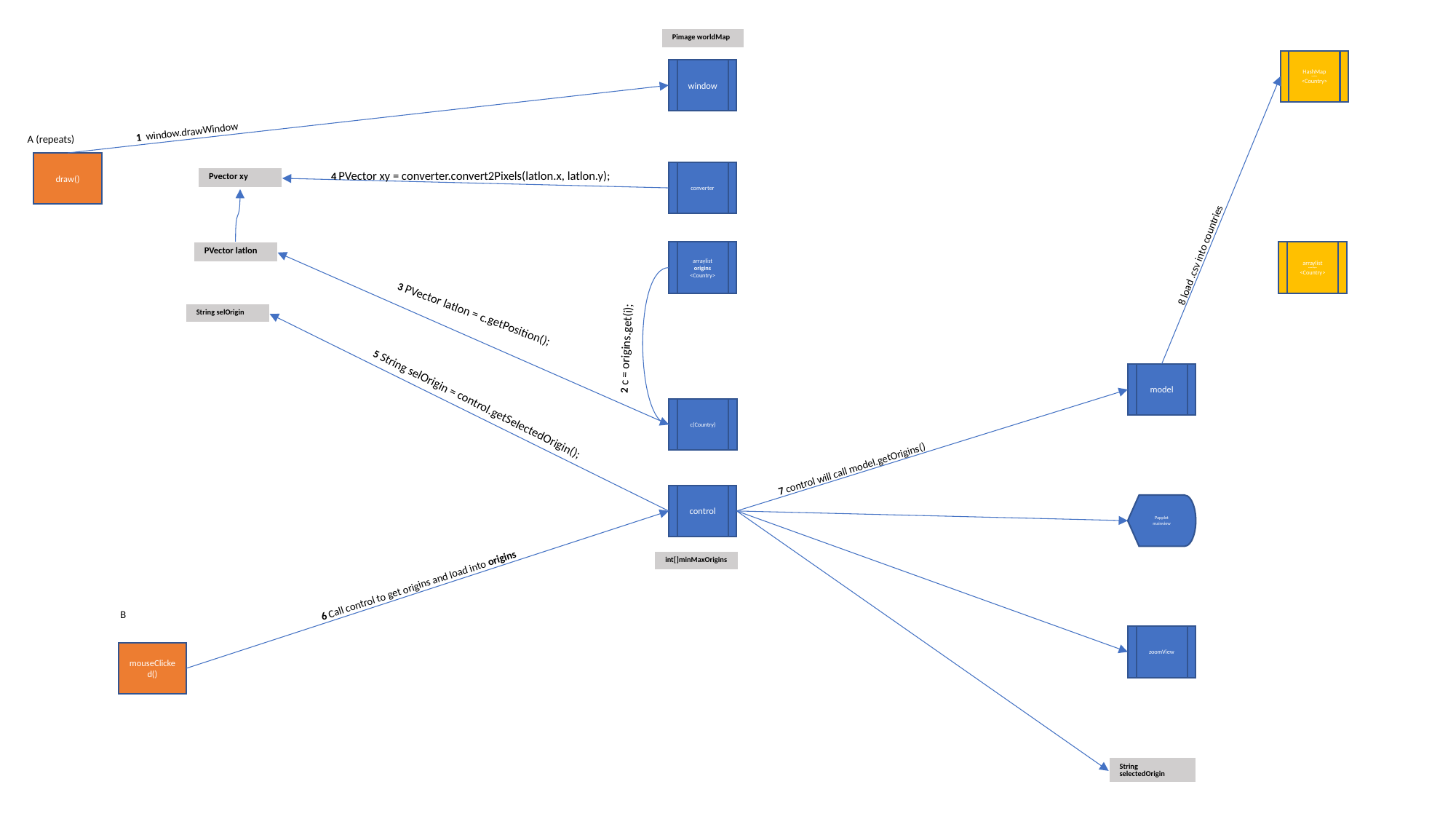

Country
Window
Controller
Model
ZoomView
Converter
| Pimage worldMap |
| --- |
HashMap countries
<Country>
window
8 load .csv into countries
1  window.drawWindow
A (repeats)
draw()
converter
4 PVector xy = converter.convert2Pixels(latlon.x, latlon.y);

| PVector latlon |
| --- |
| Pvector xy |
| --- |
| PVector latlon |
| --- |
arraylist origins
<Country>
arraylist currentOrigins
<Country>
3 PVector latlon = c.getPosition();
2 c = origins.get(i);
decision
| String selOrigin |
| --- |
5 String selOrigin = control.getSelectedOrigin();

data
model
process
7 control will call model.getOrigins()
c(Country)
2
doc
control
Papplet
mainview
6 Call control to get origins and load into origins
multidoc
| int[]minMaxOrigins |
| --- |
B
zoomView
mouseClicked()
| String selectedOrigin |
| --- |
| PVector windowCorner |
| --- |